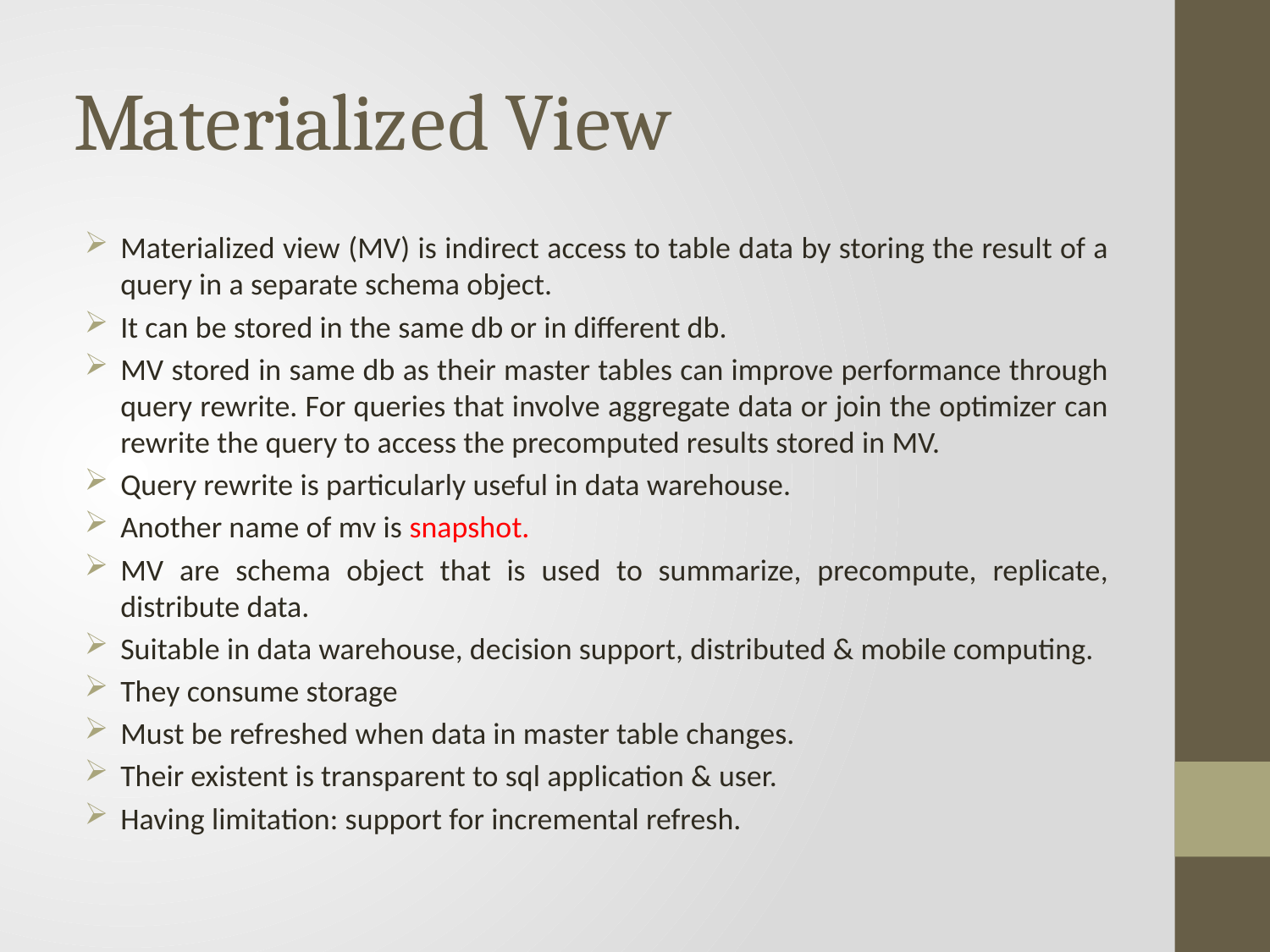

# Materialized View
Materialized view (MV) is indirect access to table data by storing the result of a query in a separate schema object.
It can be stored in the same db or in different db.
MV stored in same db as their master tables can improve performance through query rewrite. For queries that involve aggregate data or join the optimizer can rewrite the query to access the precomputed results stored in MV.
Query rewrite is particularly useful in data warehouse.
Another name of mv is snapshot.
MV are schema object that is used to summarize, precompute, replicate, distribute data.
Suitable in data warehouse, decision support, distributed & mobile computing.
They consume storage
Must be refreshed when data in master table changes.
Their existent is transparent to sql application & user.
Having limitation: support for incremental refresh.